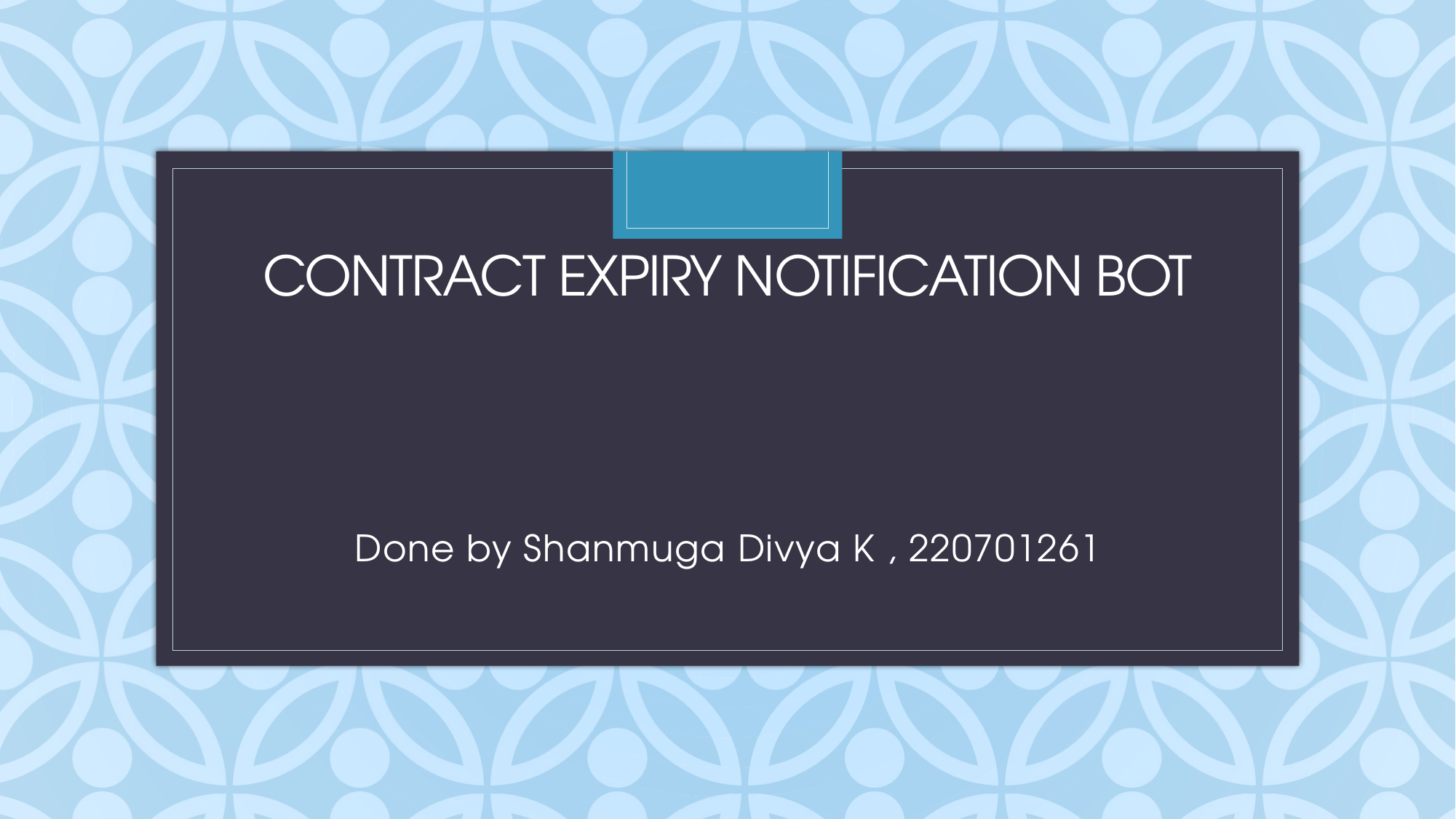

# Contract expiry notification bot
Done by Shanmuga Divya K , 220701261